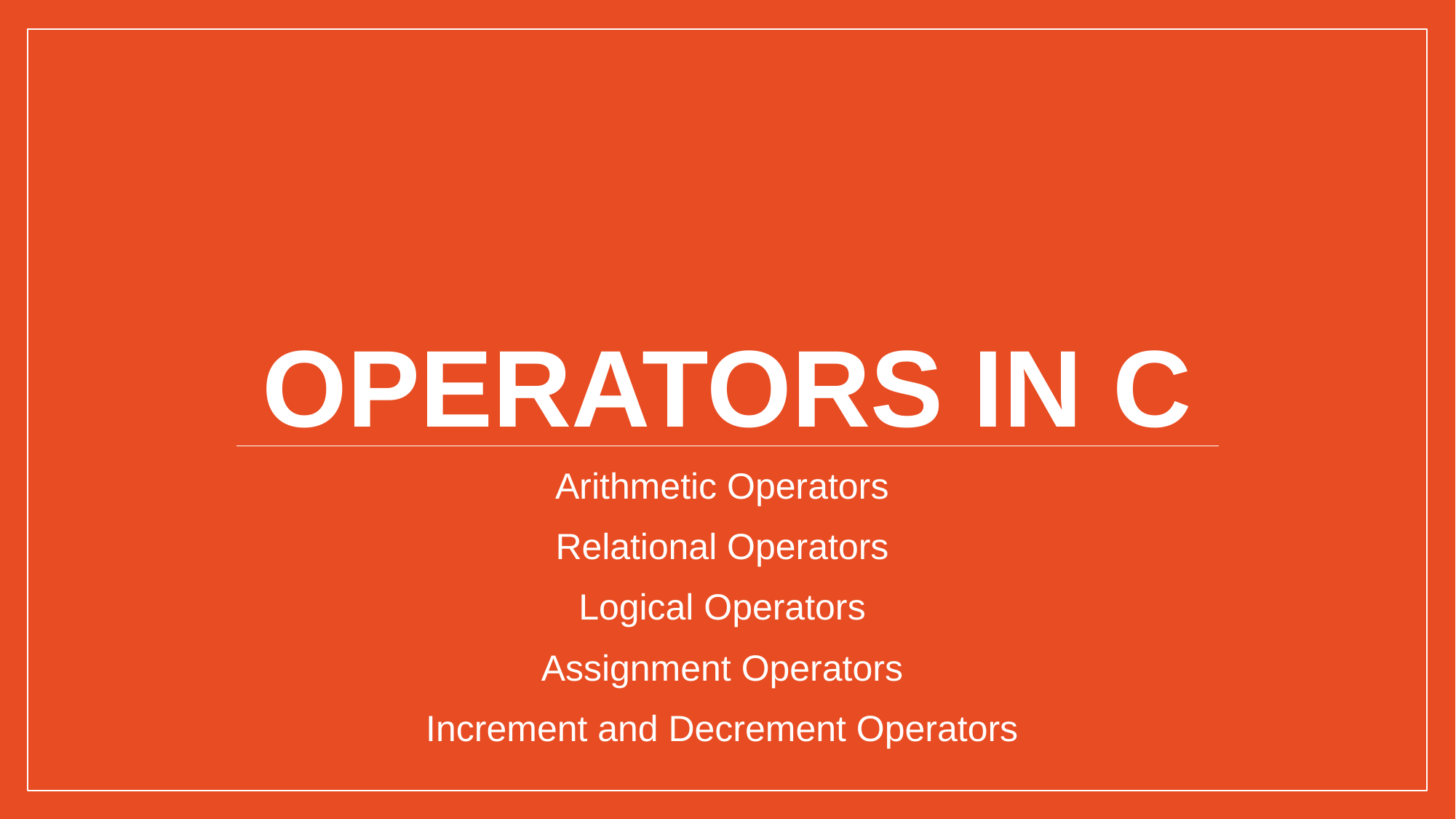

# OPERATORS IN C
Arithmetic Operators
Relational Operators
Logical Operators
Assignment Operators
Increment and Decrement Operators